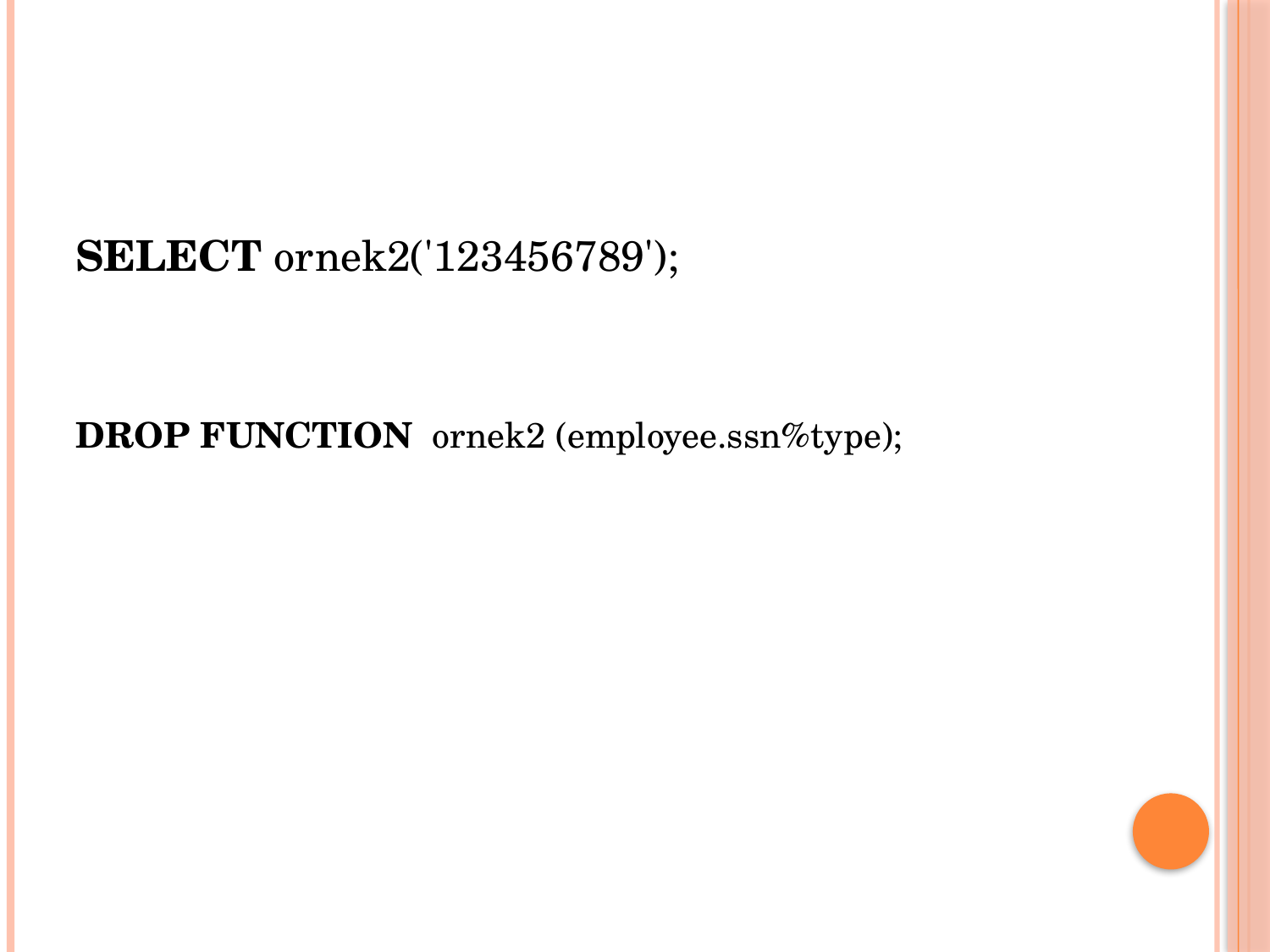

#
SELECT ornek2('123456789');

DROP FUNCTION  ornek2 (employee.ssn%type);